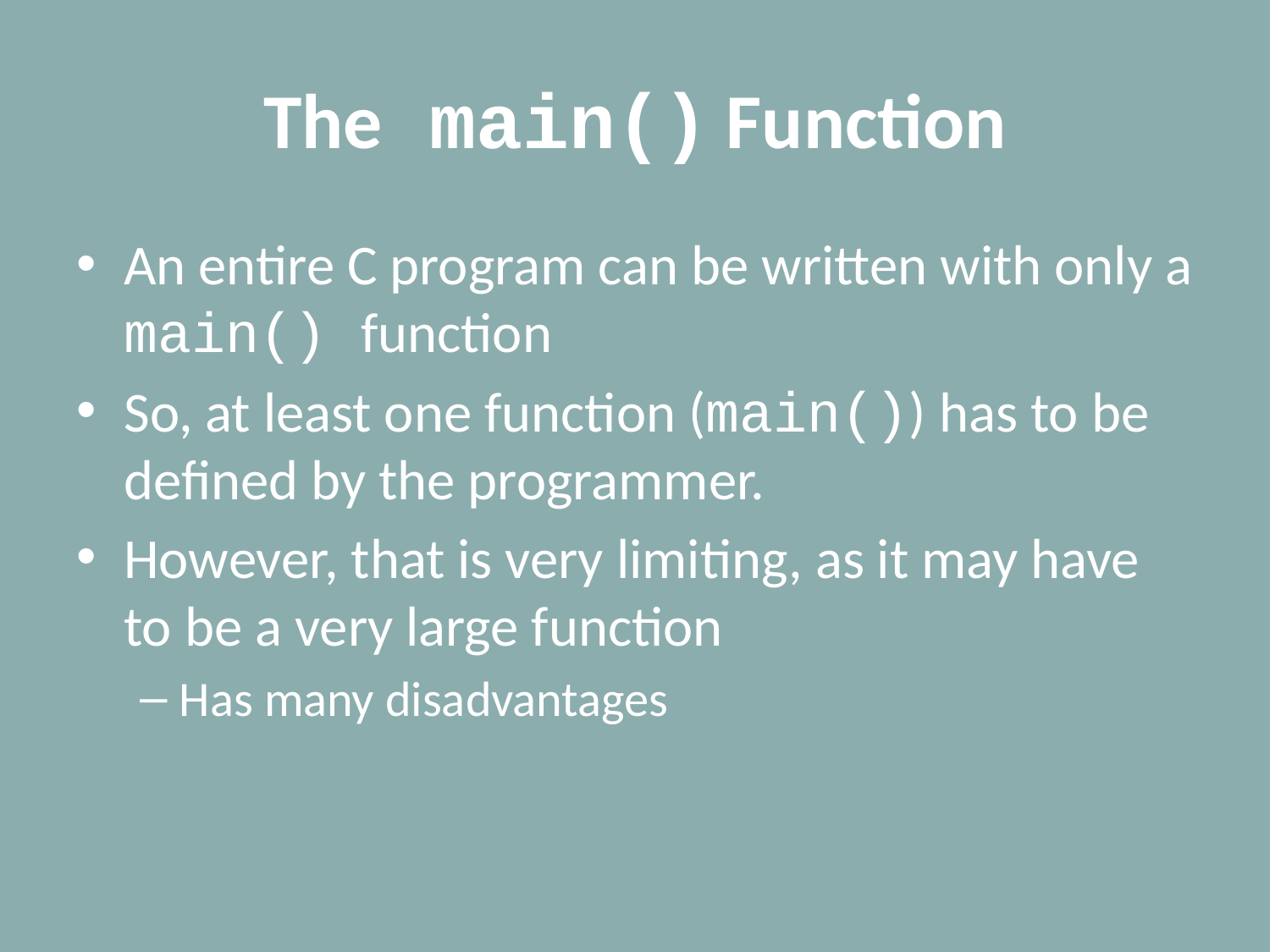

# The main() Function
An entire C program can be written with only a main() function
So, at least one function (main()) has to be defined by the programmer.
However, that is very limiting, as it may have to be a very large function
Has many disadvantages